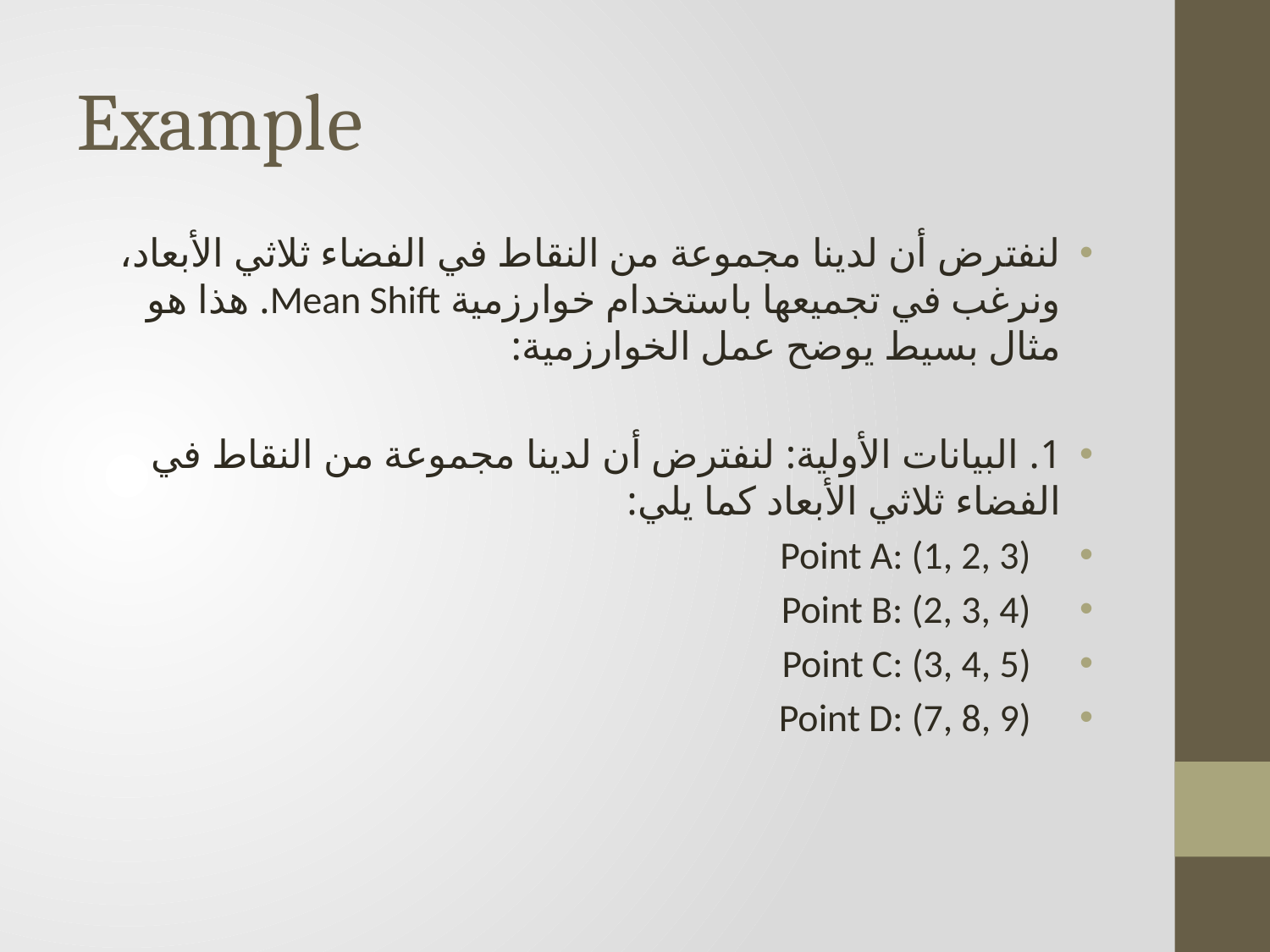

# Example
لنفترض أن لدينا مجموعة من النقاط في الفضاء ثلاثي الأبعاد، ونرغب في تجميعها باستخدام خوارزمية Mean Shift. هذا هو مثال بسيط يوضح عمل الخوارزمية:

1. البيانات الأولية: لنفترض أن لدينا مجموعة من النقاط في الفضاء ثلاثي الأبعاد كما يلي:
   Point A: (1, 2, 3)
   Point B: (2, 3, 4)
   Point C: (3, 4, 5)
   Point D: (7, 8, 9)